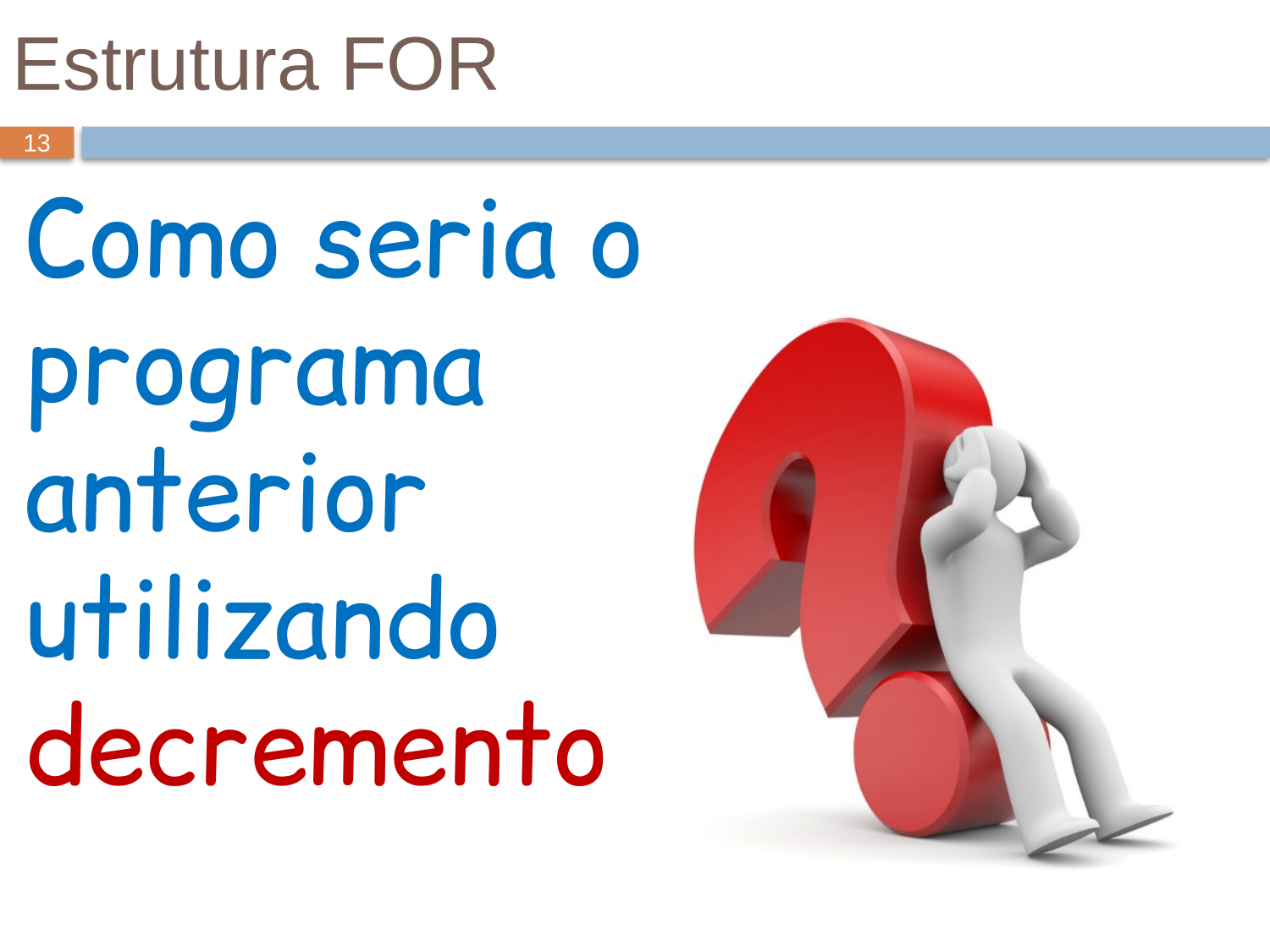

# Estrutura FOR
13
Como seria o programa anterior utilizando decremento